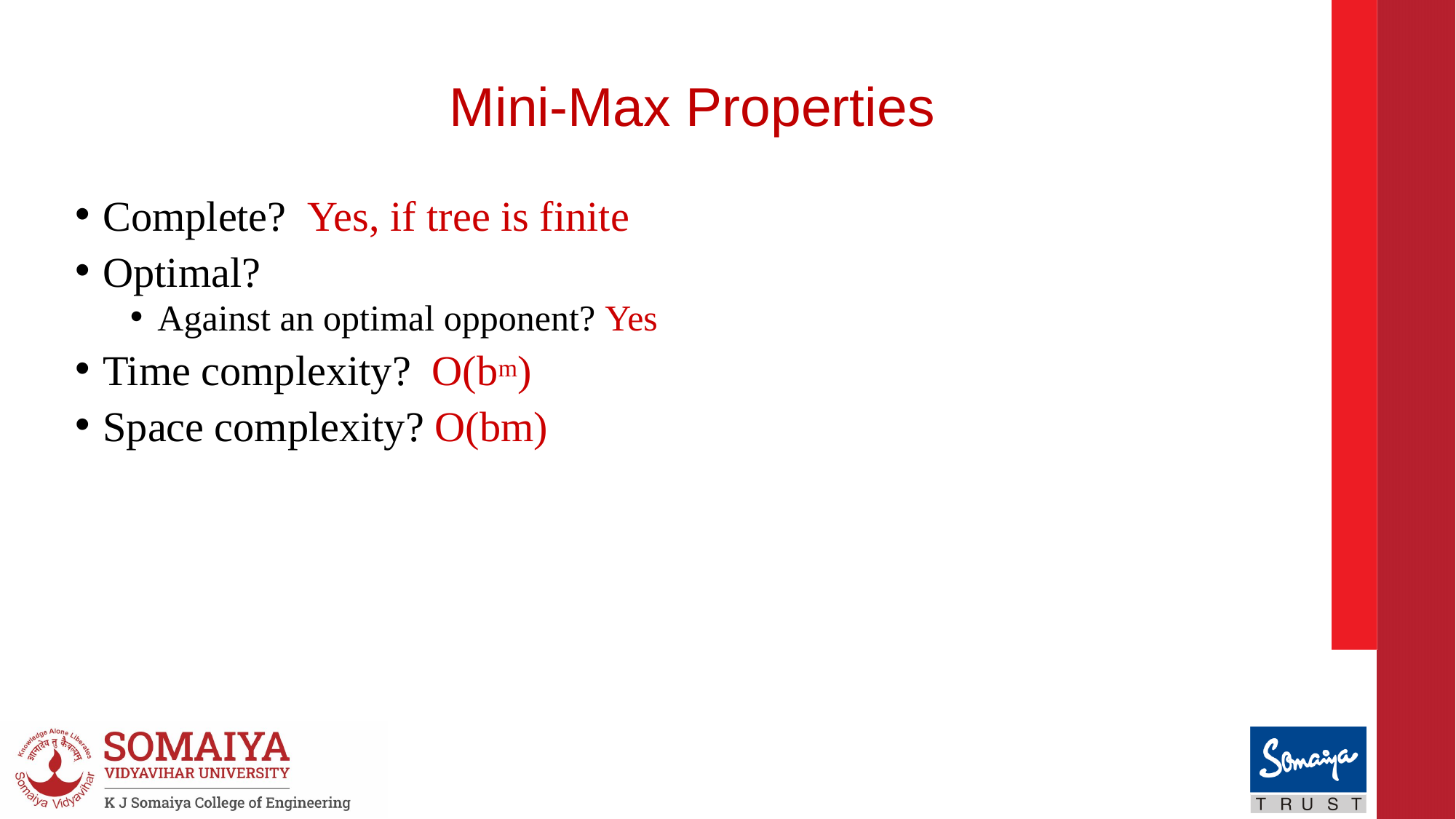

# Mini-Max Properties
Complete?  Yes, if tree is finite
Optimal?
Against an optimal opponent? Yes
Time complexity?  O(bm)
Space complexity? O(bm)